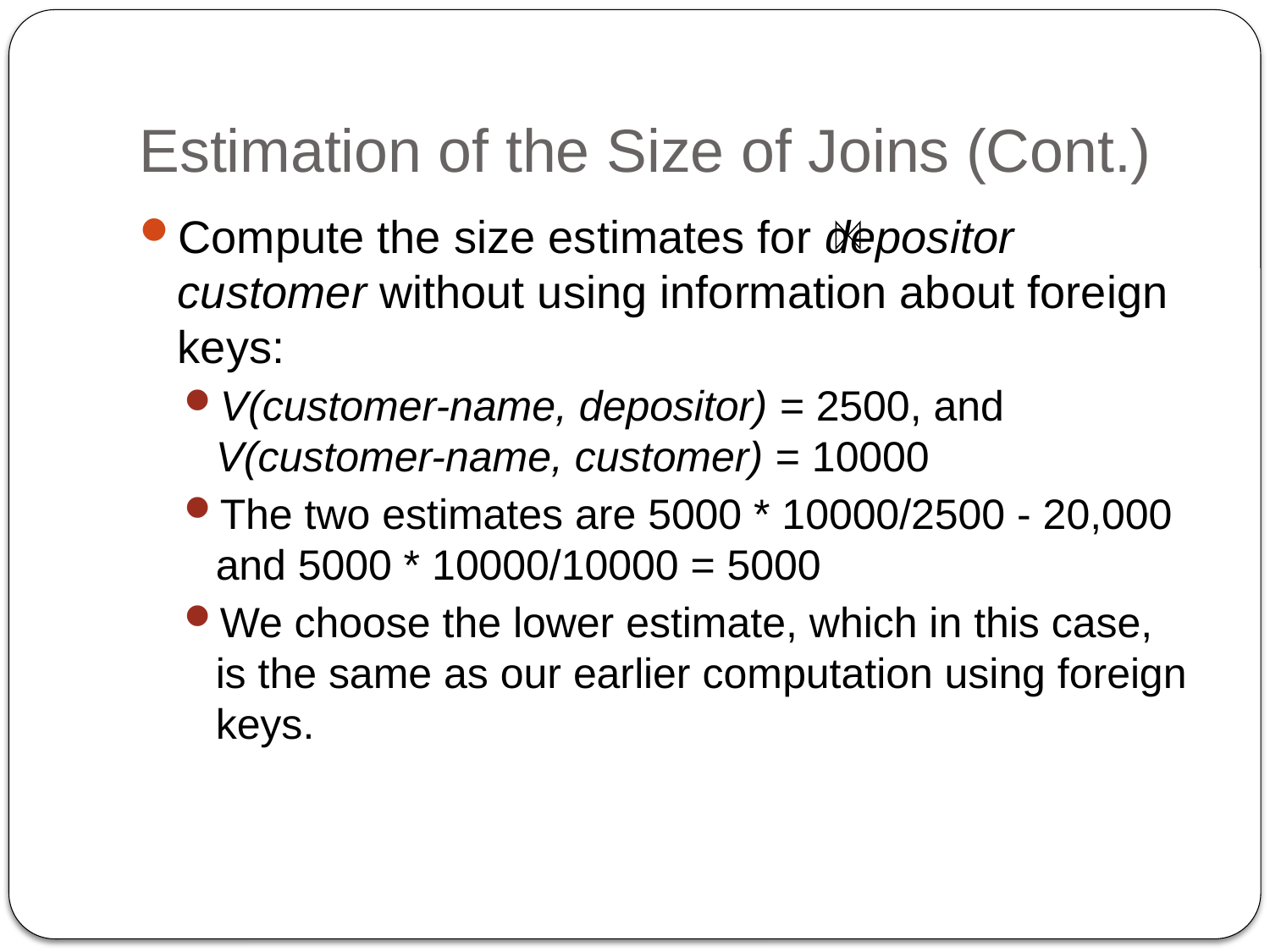

# Estimation of the Size of Joins (Cont.)
Compute the size estimates for depositor    customer without using information about foreign keys:
V(customer-name, depositor) = 2500, and
V(customer-name, customer) = 10000
The two estimates are 5000 * 10000/2500 - 20,000 and 5000 * 10000/10000 = 5000
We choose the lower estimate, which in this case, is the same as our earlier computation using foreign keys.